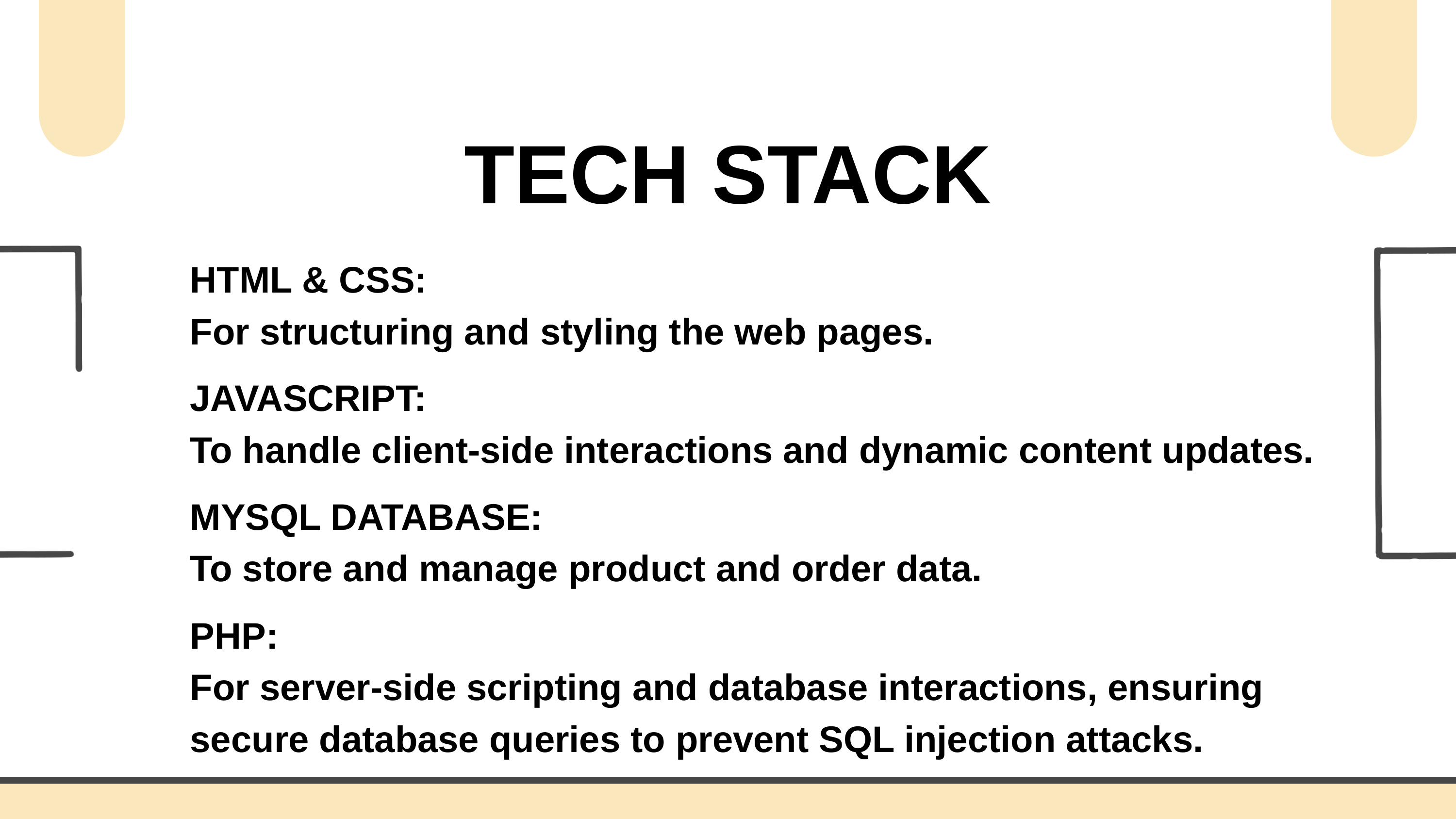

TECH STACK

HTML & CSS:
For structuring and styling the web pages.
JAVASCRIPT:
To handle client-side interactions and dynamic content updates.
MYSQL DATABASE:
To store and manage product and order data.
PHP:
For server-side scripting and database interactions, ensuring secure database queries to prevent SQL injection attacks.